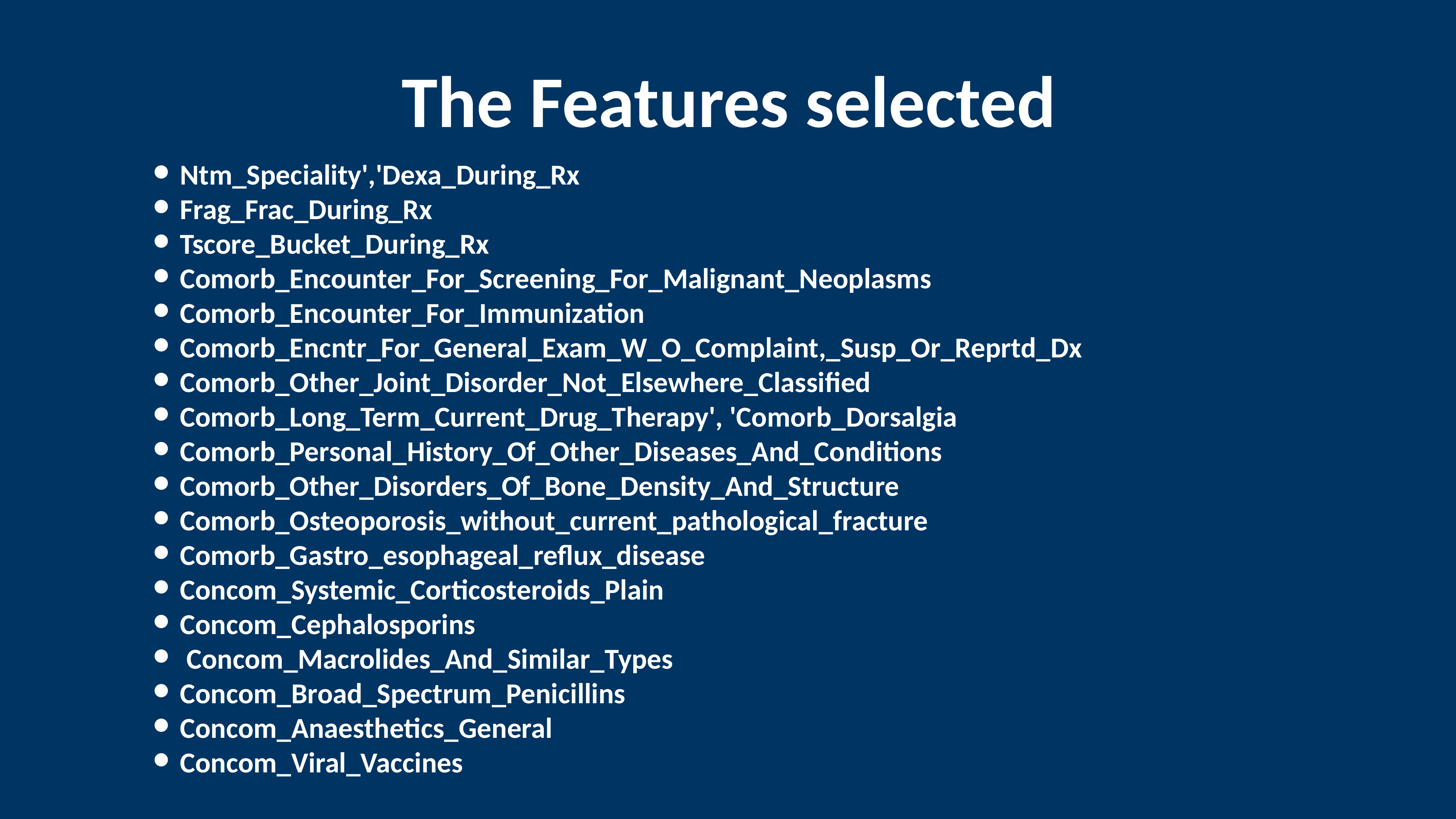

The Features selected
Ntm_Speciality','Dexa_During_Rx
Frag_Frac_During_Rx
Tscore_Bucket_During_Rx
Comorb_Encounter_For_Screening_For_Malignant_Neoplasms
Comorb_Encounter_For_Immunization
Comorb_Encntr_For_General_Exam_W_O_Complaint,_Susp_Or_Reprtd_Dx
Comorb_Other_Joint_Disorder_Not_Elsewhere_Classified
Comorb_Long_Term_Current_Drug_Therapy', 'Comorb_Dorsalgia
Comorb_Personal_History_Of_Other_Diseases_And_Conditions
Comorb_Other_Disorders_Of_Bone_Density_And_Structure
Comorb_Osteoporosis_without_current_pathological_fracture
Comorb_Gastro_esophageal_reflux_disease
Concom_Systemic_Corticosteroids_Plain
Concom_Cephalosporins
 Concom_Macrolides_And_Similar_Types
Concom_Broad_Spectrum_Penicillins
Concom_Anaesthetics_General
Concom_Viral_Vaccines